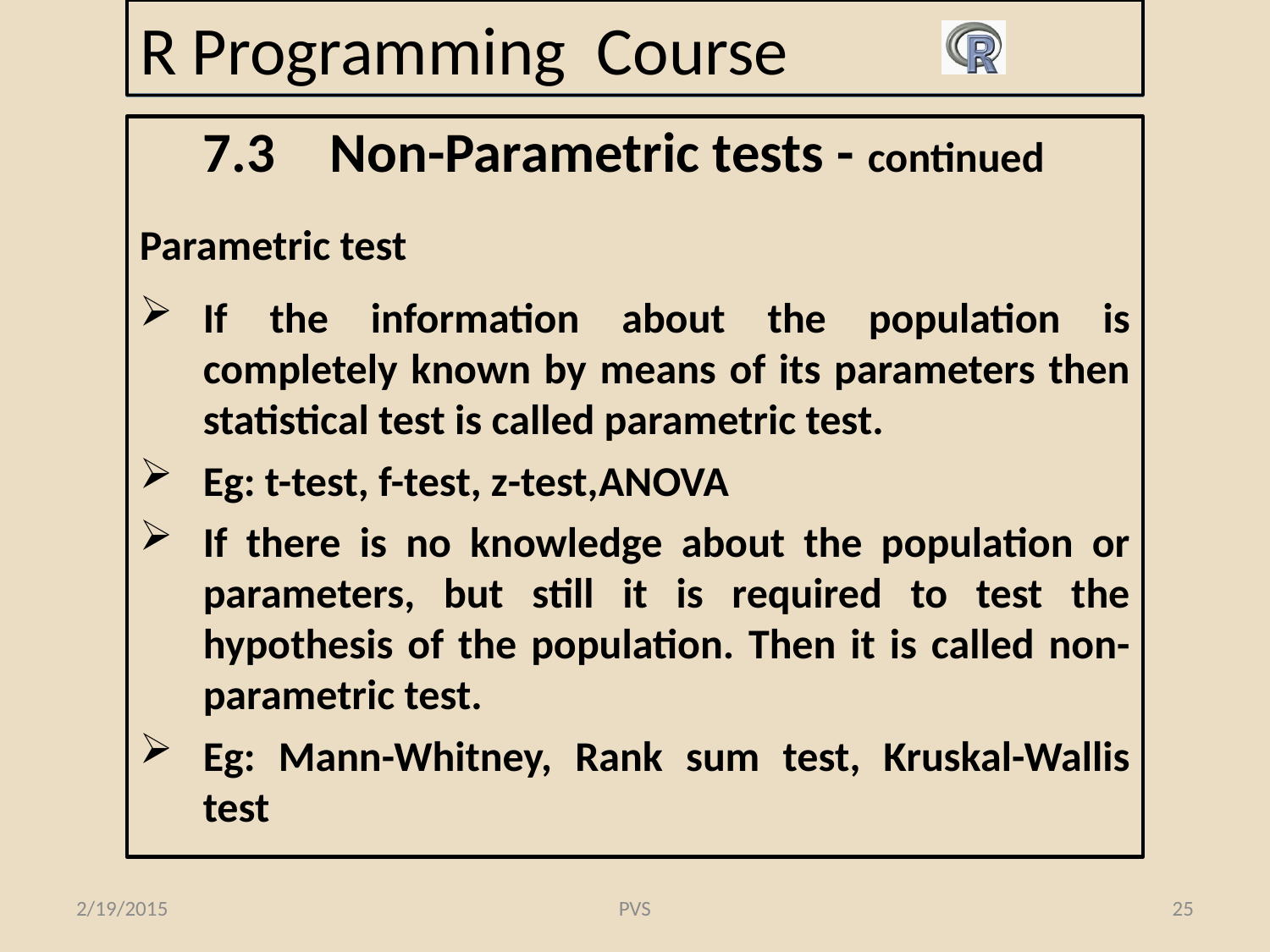

# R Programming  Course
7.3	Non-Parametric tests - continued

Parametric test

If the information about the population is completely known by means of its parameters then statistical test is called parametric test.
Eg: t-test, f-test, z-test,ANOVA
If there is no knowledge about the population or parameters, but still it is required to test the hypothesis of the population. Then it is called non-parametric test.
Eg: Mann-Whitney, Rank sum test, Kruskal-Wallis test
2/19/2015
PVS
25